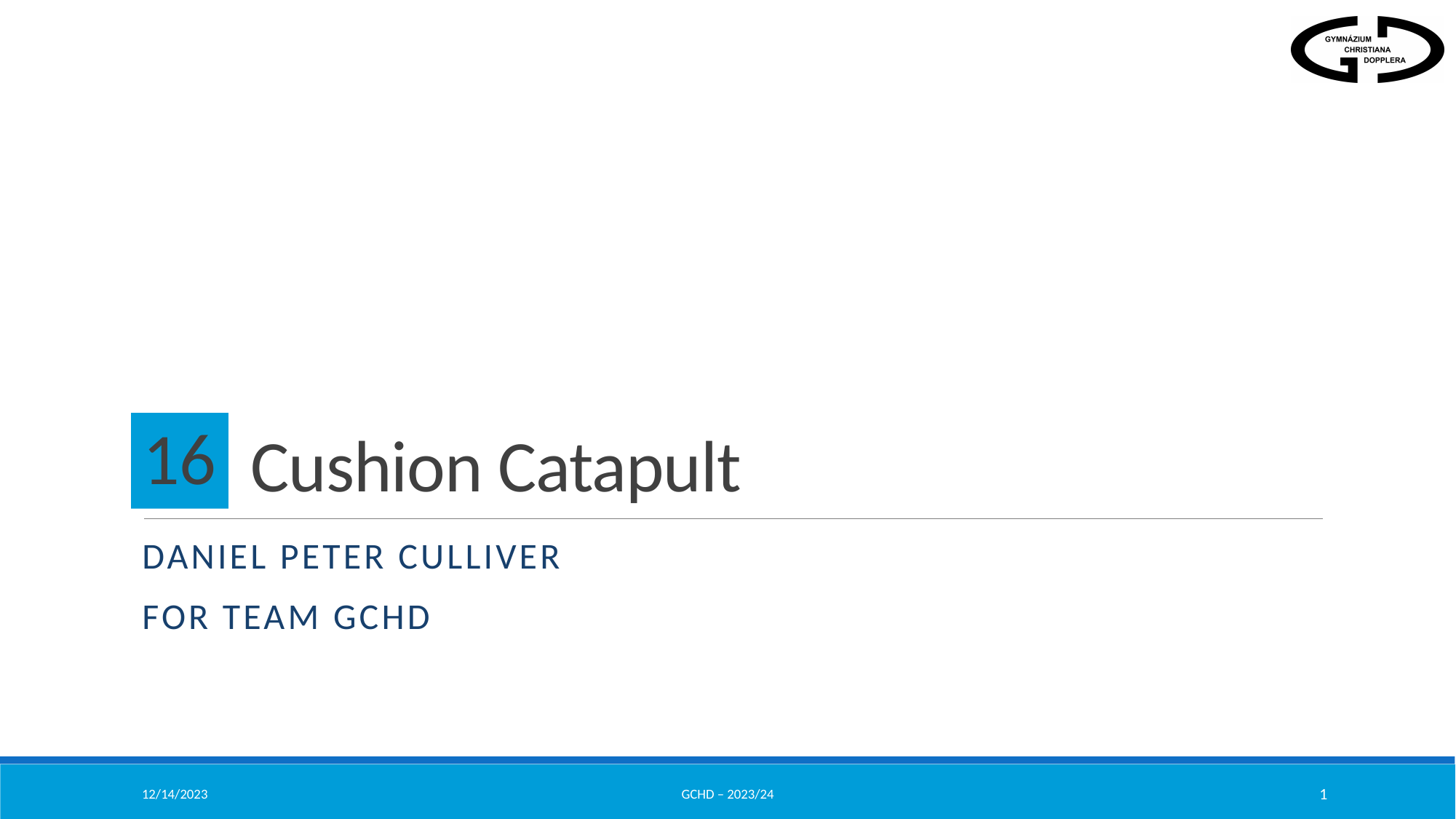

# Cushion Catapult
16
Daniel peter Culliver
FOR TEAM GCHD
12/14/2023
GCHD – 2023/24
1